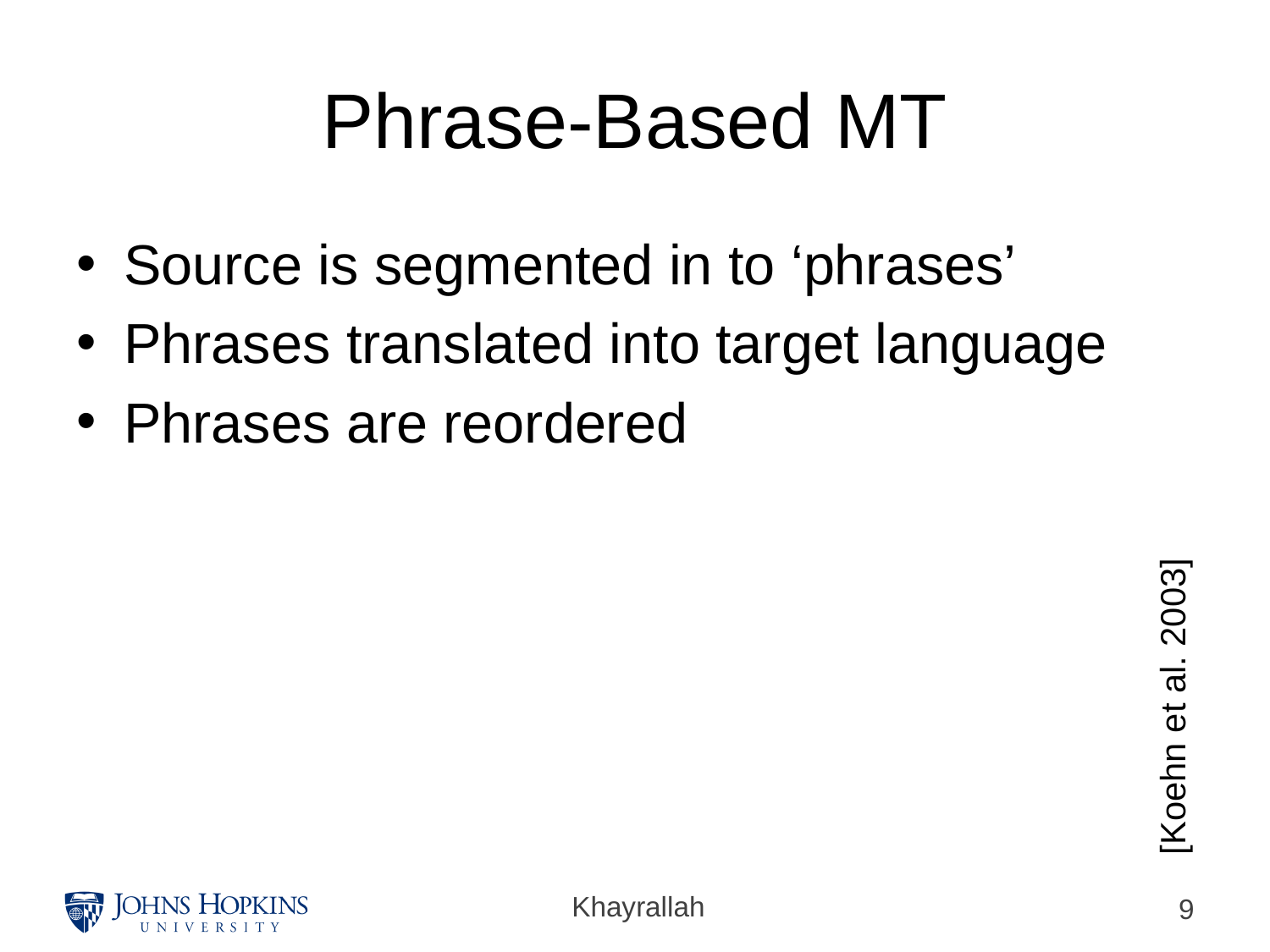

# Phrase-Based MT
Source is segmented in to ‘phrases’
Phrases translated into target language
Phrases are reordered

[Koehn et al. 2003]
Khayrallah